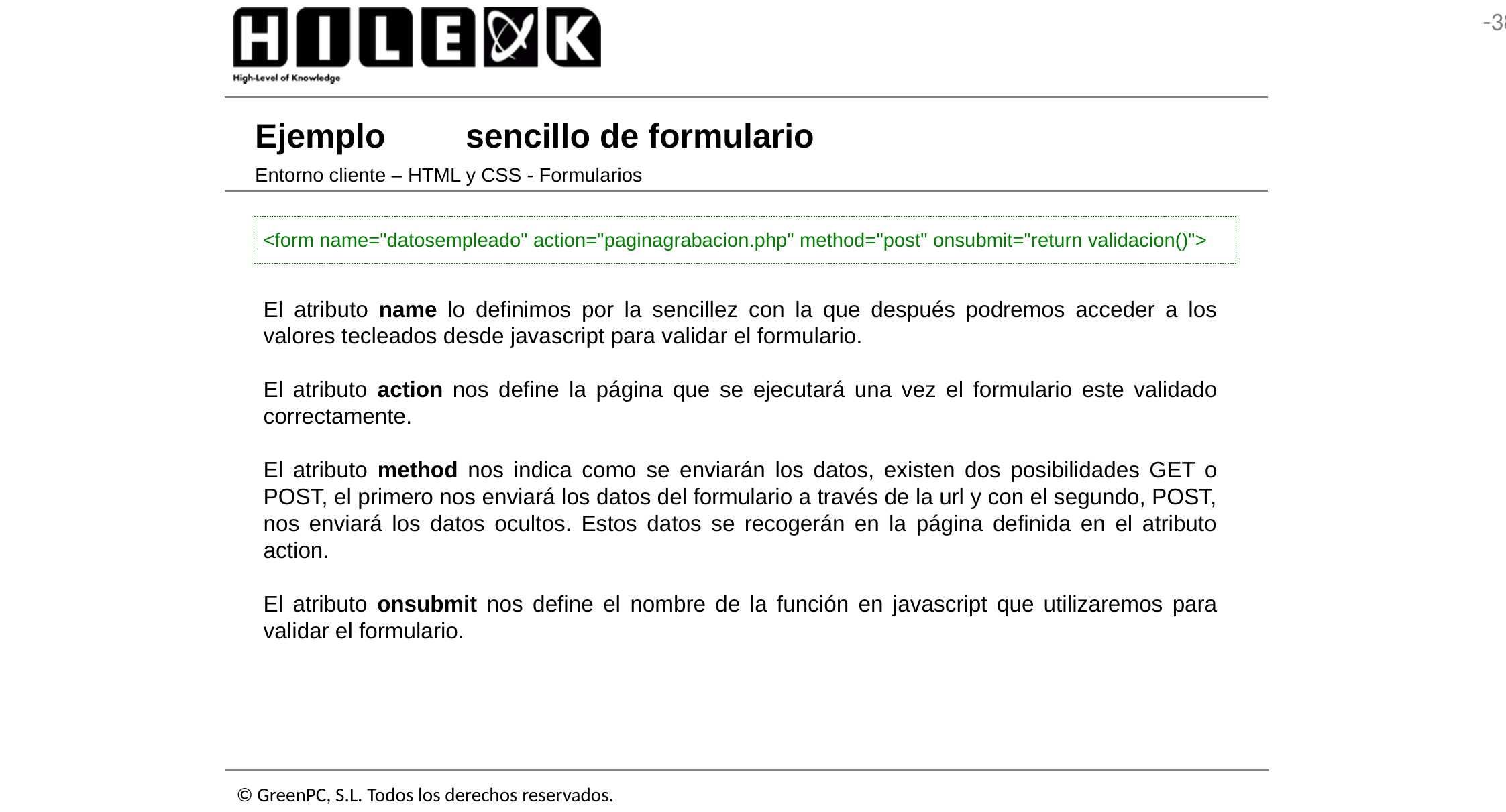

# Ejemplo	 sencillo de formulario
Entorno cliente – HTML y CSS - Formularios
<form name="datosempleado" action="paginagrabacion.php" method="post" onsubmit="return validacion()">
El atributo name lo definimos por la sencillez con la que después podremos acceder a los valores tecleados desde javascript para validar el formulario.

El atributo action nos define la página que se ejecutará una vez el formulario este validado correctamente.

El atributo method nos indica como se enviarán los datos, existen dos posibilidades GET o POST, el primero nos enviará los datos del formulario a través de la url y con el segundo, POST, nos enviará los datos ocultos. Estos datos se recogerán en la página definida en el atributo action.

El atributo onsubmit nos define el nombre de la función en javascript que utilizaremos para validar el formulario.